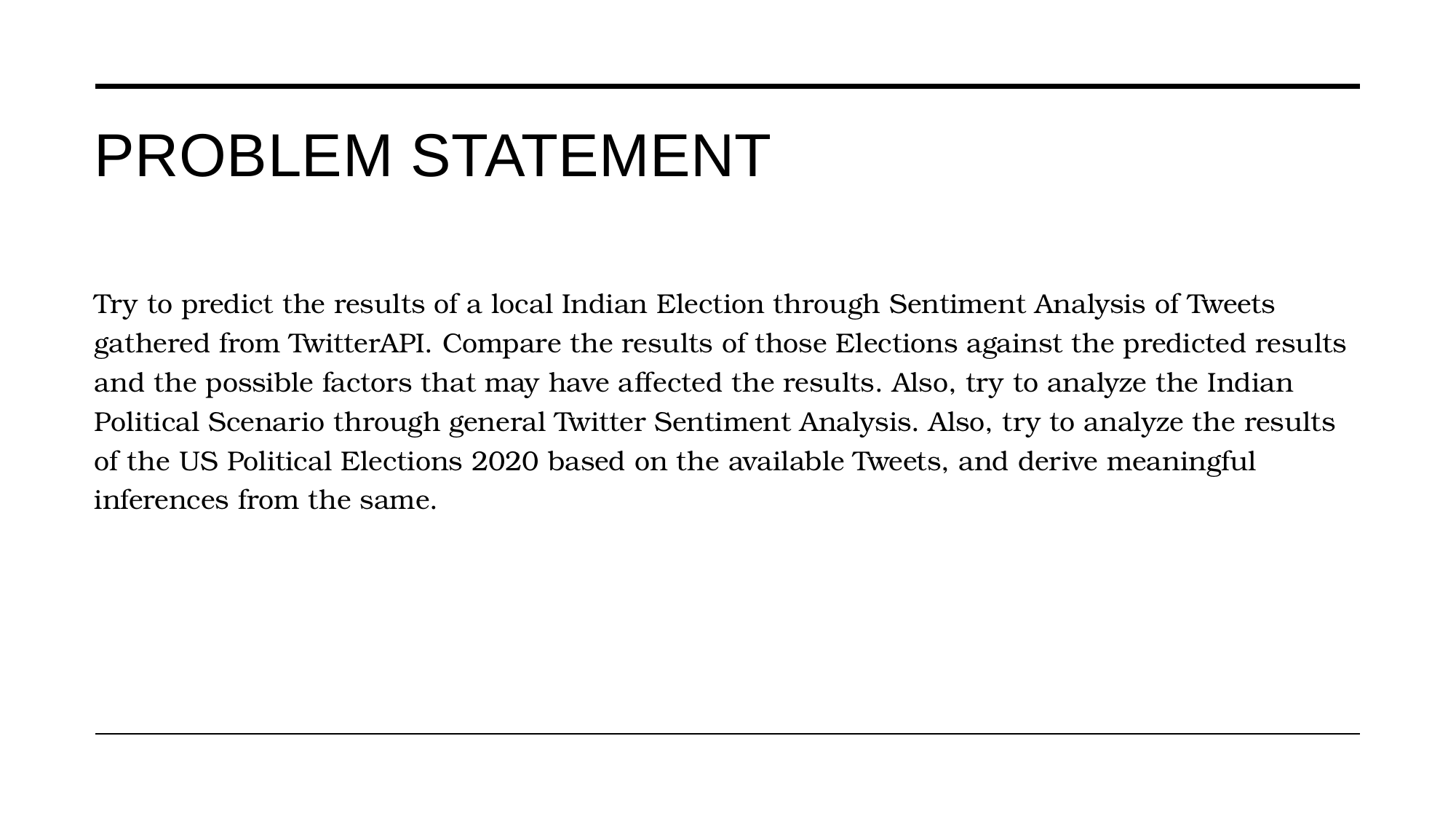

# Problem statement
Try to predict the results of a local Indian Election through Sentiment Analysis of Tweets gathered from TwitterAPI. Compare the results of those Elections against the predicted results and the possible factors that may have affected the results. Also, try to analyze the Indian Political Scenario through general Twitter Sentiment Analysis. Also, try to analyze the results of the US Political Elections 2020 based on the available Tweets, and derive meaningful inferences from the same.